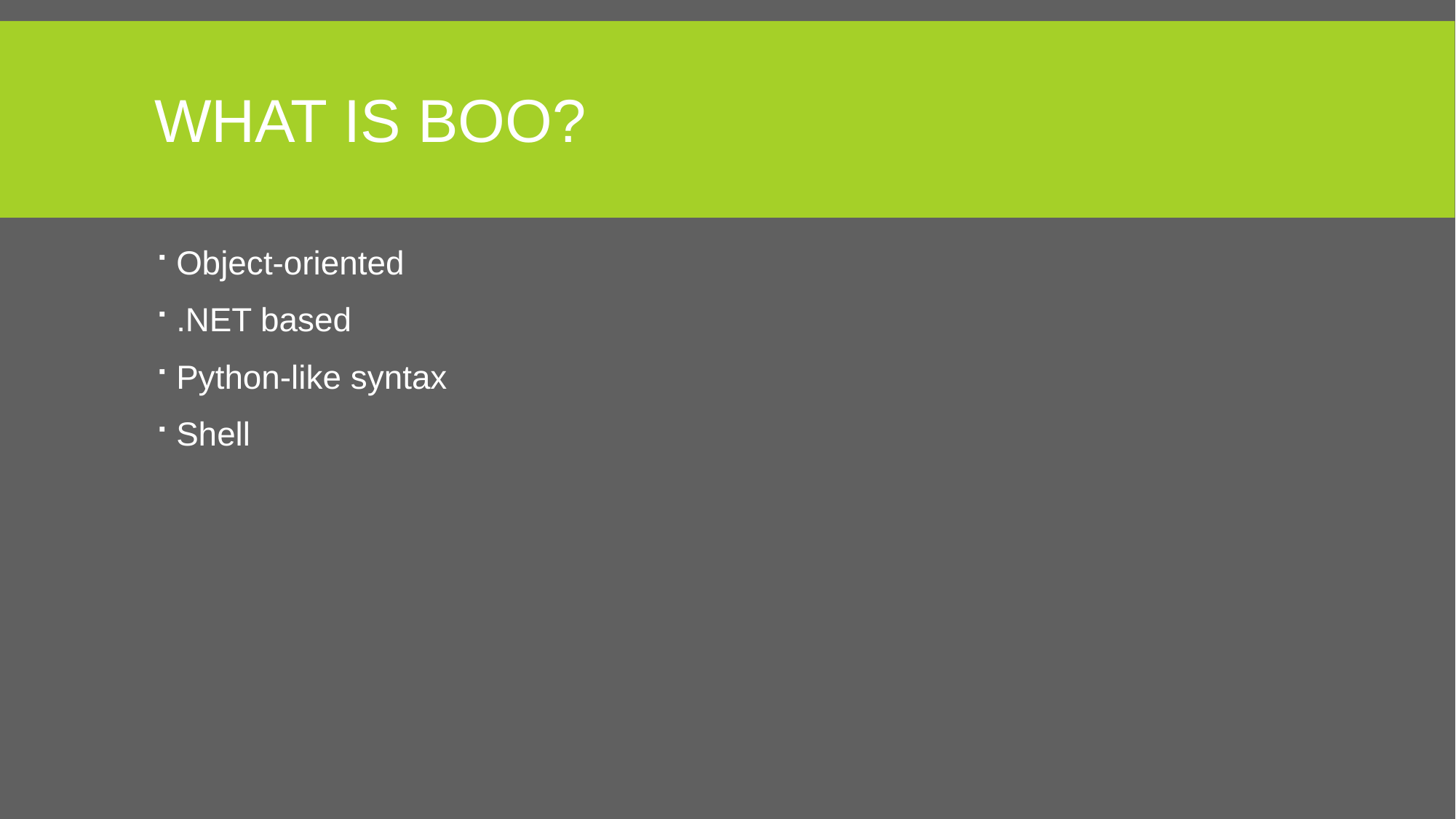

# What is Boo?
Object-oriented
.NET based
Python-like syntax
Shell